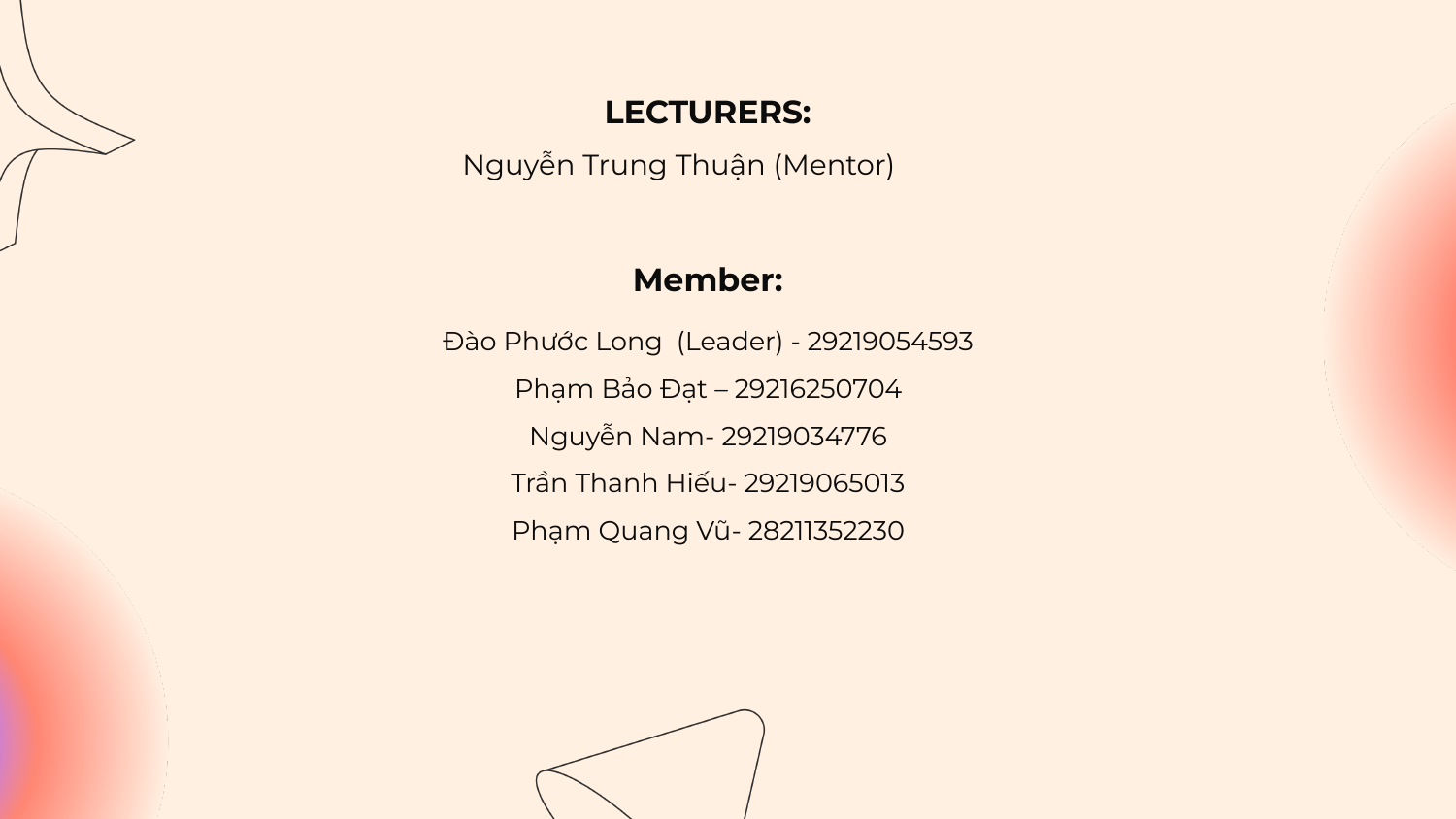

LECTURERS:
Nguyễn Trung Thuận (Mentor)

# Member:
Đào Phước Long  (Leader) - 29219054593
Phạm Bảo Đạt – 29216250704
Nguyễn Nam- 29219034776
Trần Thanh Hiếu- 29219065013
Phạm Quang Vũ- 28211352230